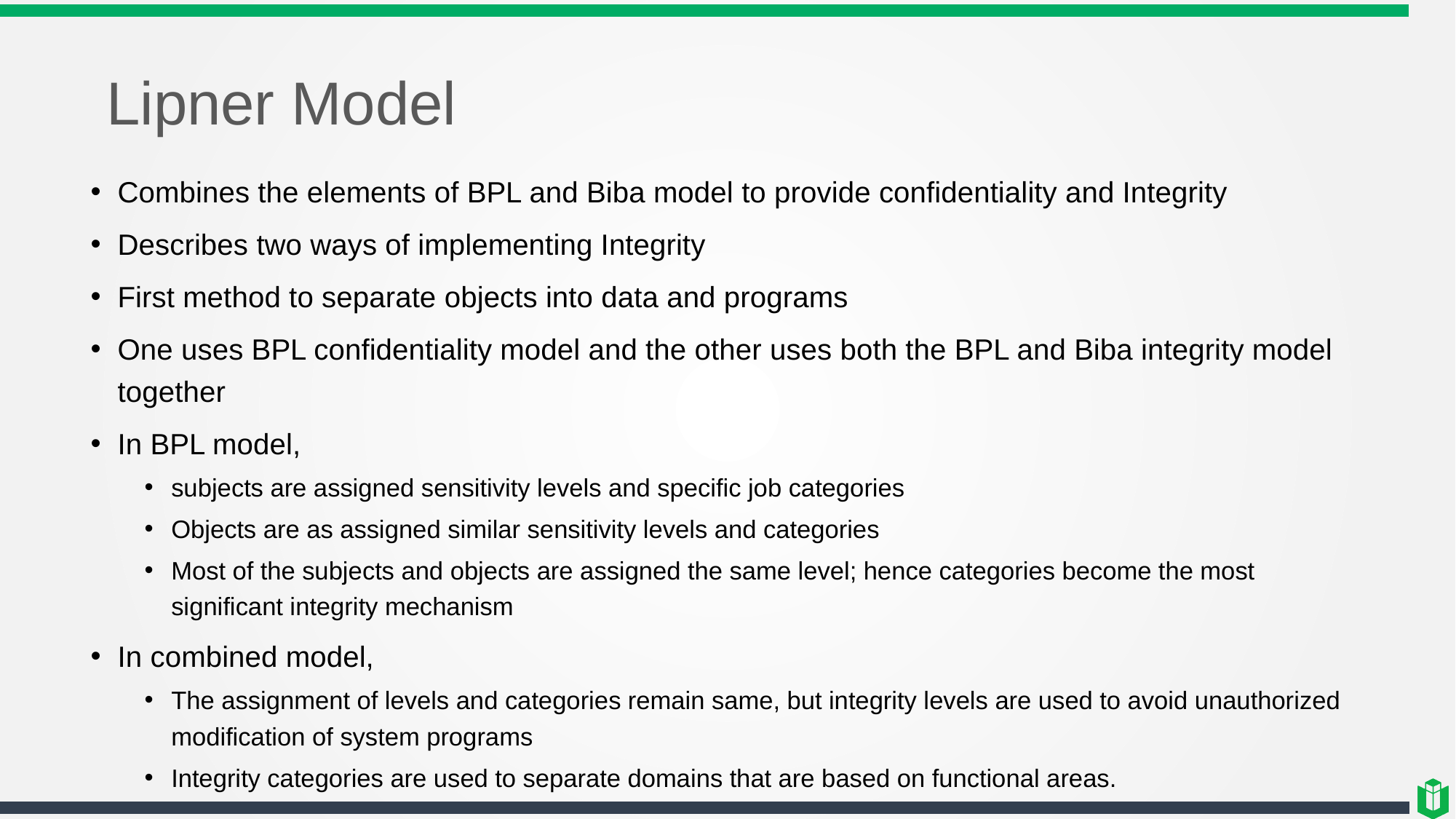

# Lipner Model
Combines the elements of BPL and Biba model to provide confidentiality and Integrity
Describes two ways of implementing Integrity
First method to separate objects into data and programs
One uses BPL confidentiality model and the other uses both the BPL and Biba integrity model together
In BPL model,
subjects are assigned sensitivity levels and specific job categories
Objects are as assigned similar sensitivity levels and categories
Most of the subjects and objects are assigned the same level; hence categories become the most significant integrity mechanism
In combined model,
The assignment of levels and categories remain same, but integrity levels are used to avoid unauthorized modification of system programs
Integrity categories are used to separate domains that are based on functional areas.